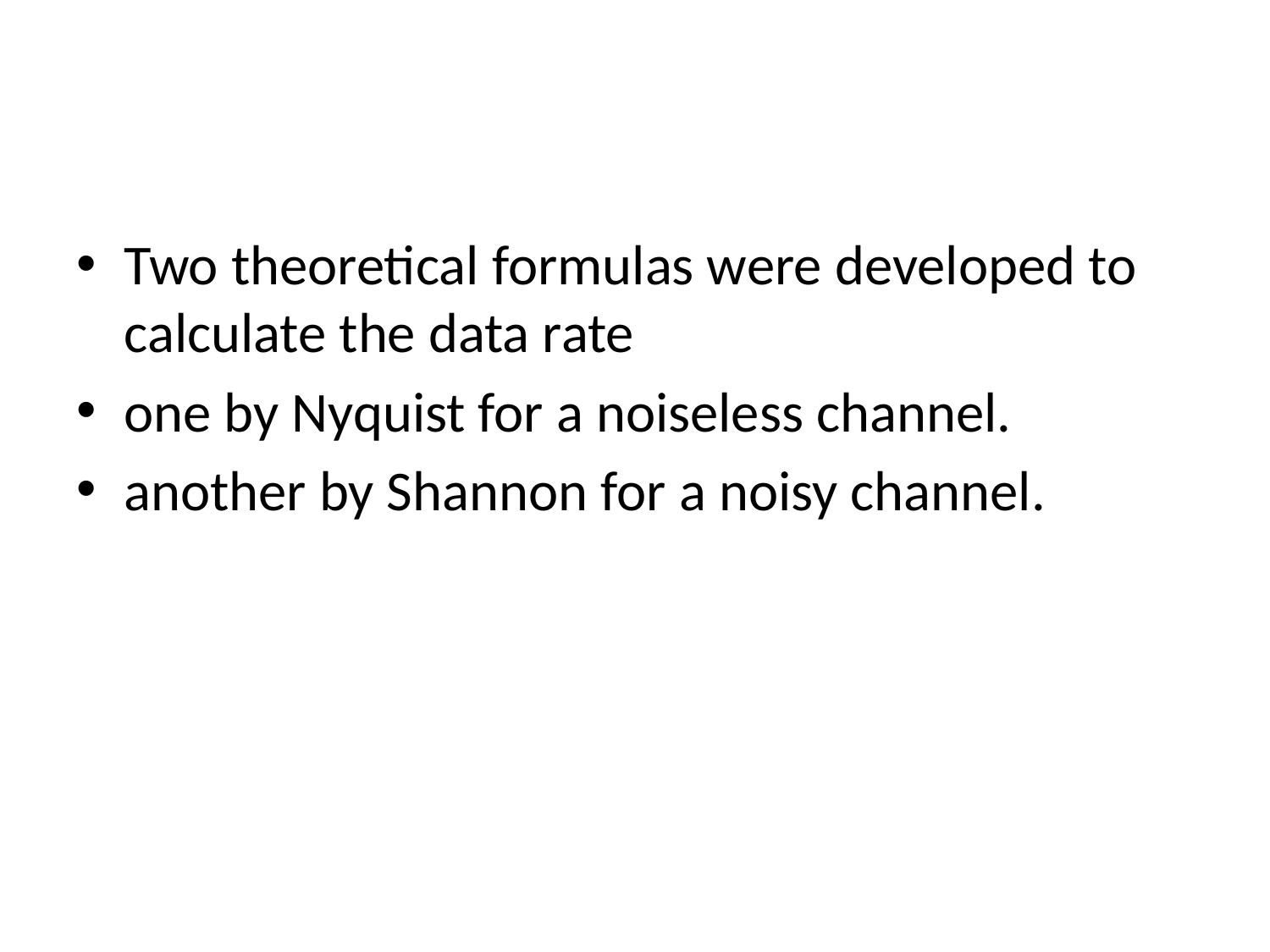

#
Two theoretical formulas were developed to calculate the data rate
one by Nyquist for a noiseless channel.
another by Shannon for a noisy channel.